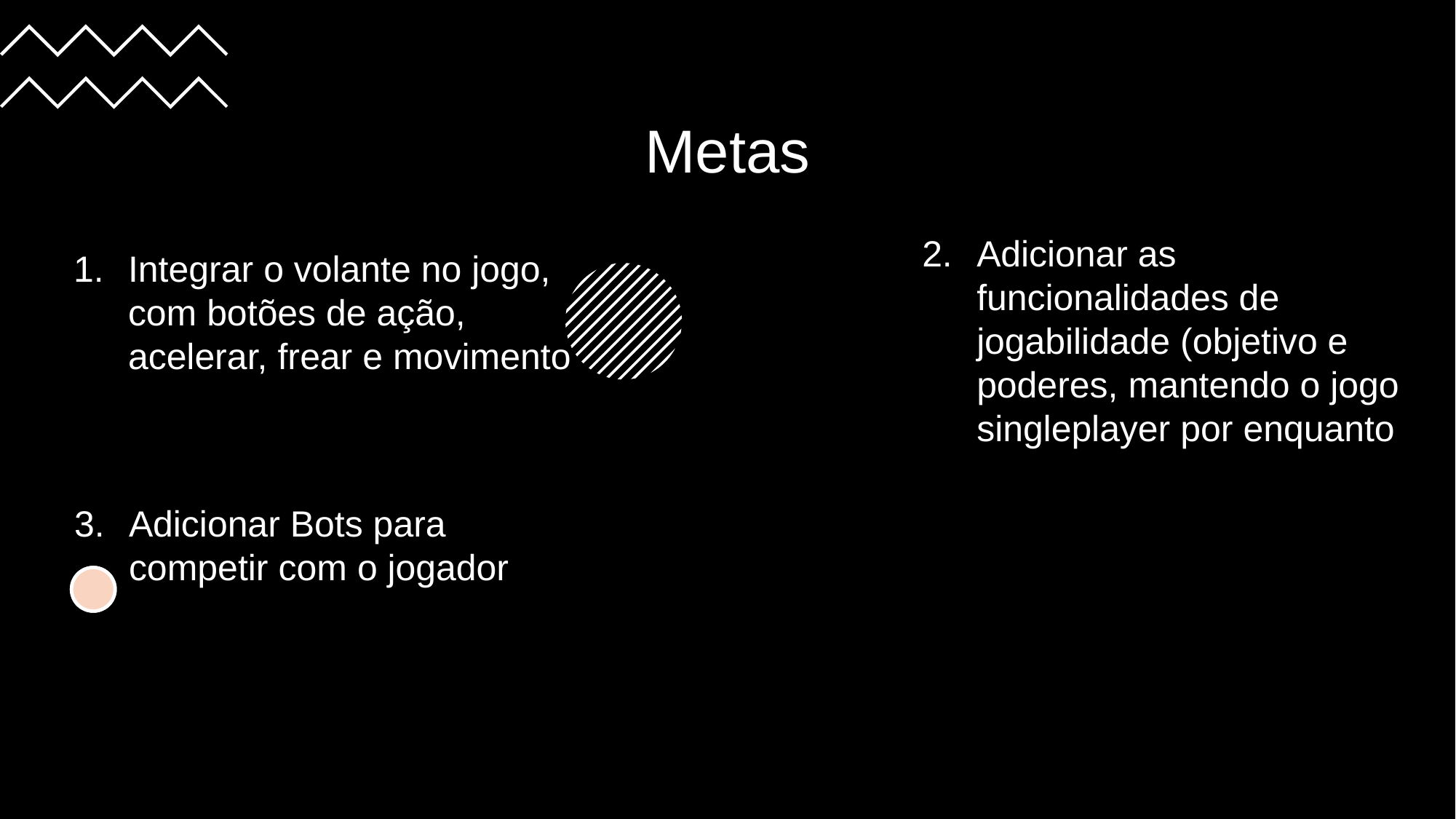

Metas

Adicionar as funcionalidades de jogabilidade (objetivo e poderes, mantendo o jogo singleplayer por enquanto
Integrar o volante no jogo, com botões de ação, acelerar, frear e movimento

Adicionar Bots para competir com o jogador